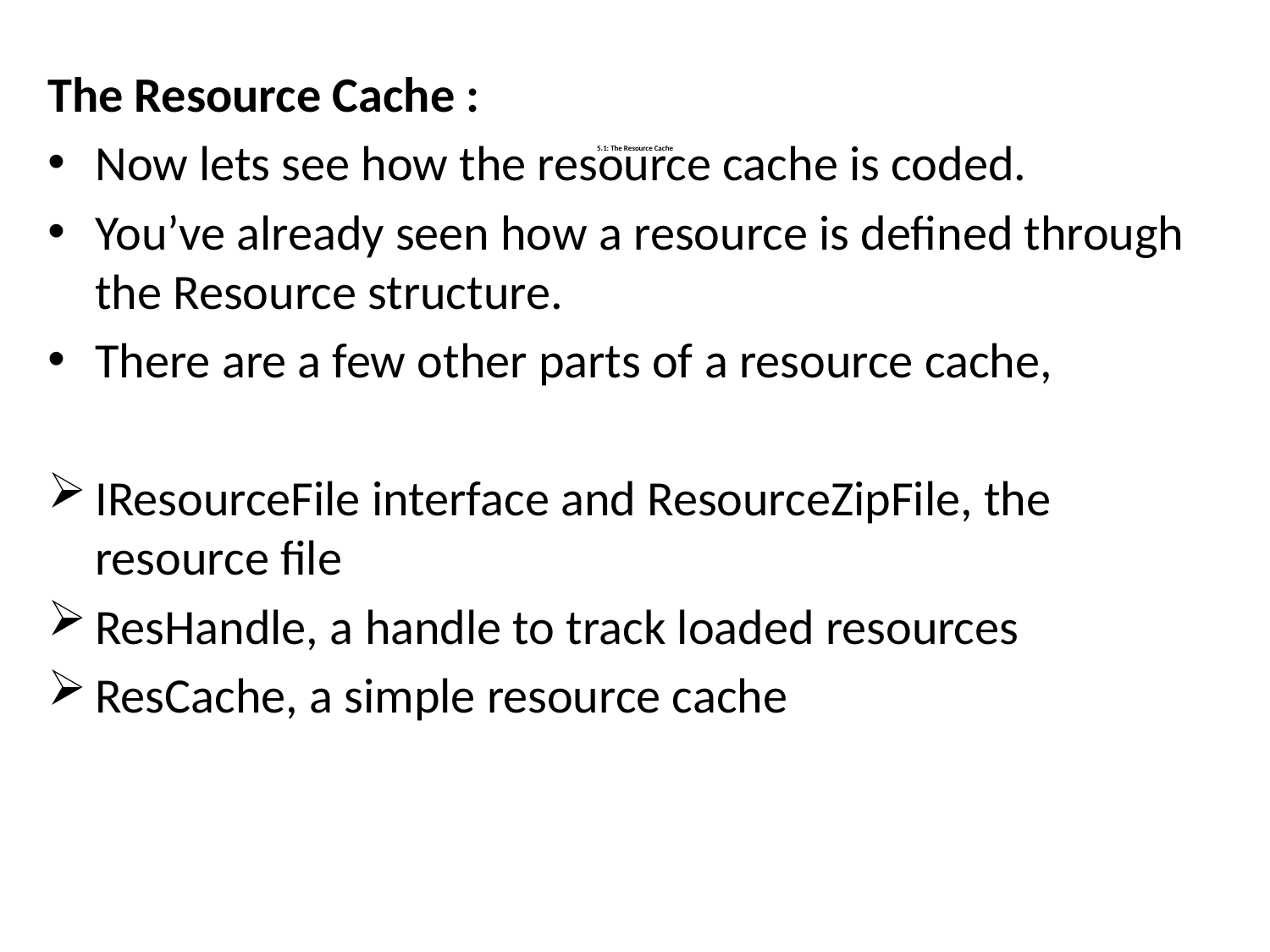

The Resource Cache :
Now lets see how the resource cache is coded.
You’ve already seen how a resource is defined through the Resource structure.
There are a few other parts of a resource cache,

IResourceFile interface and ResourceZipFile, the resource file
ResHandle, a handle to track loaded resources
ResCache, a simple resource cache
# 5.1: The Resource Cache